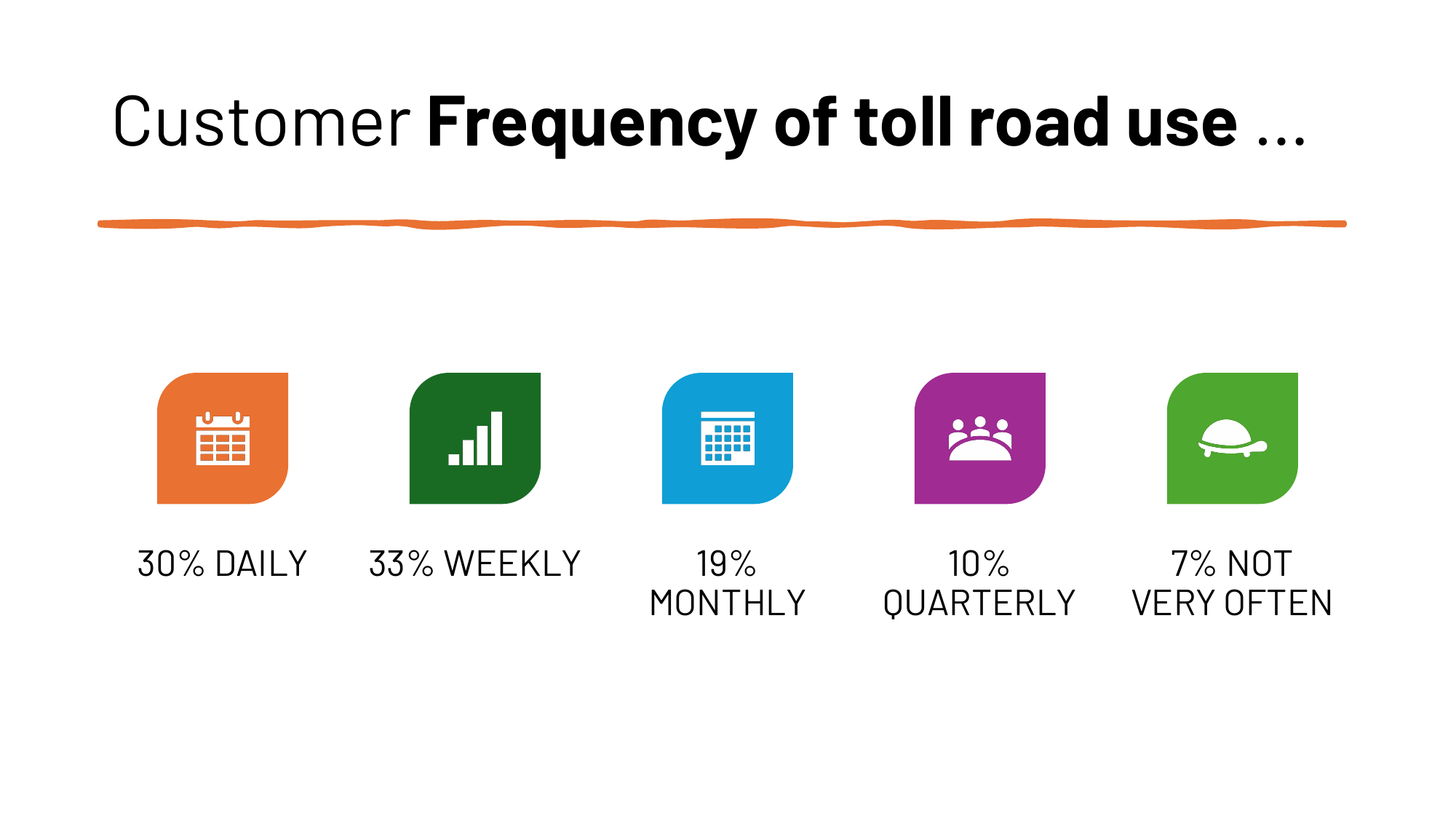

# Customer Frequency of toll road use …

30% Daily
33% Weekly
19% Monthly
10% Quarterly
7% Not very often
Erik Varga | Data Analyst | https://github.com/Erik-Varga